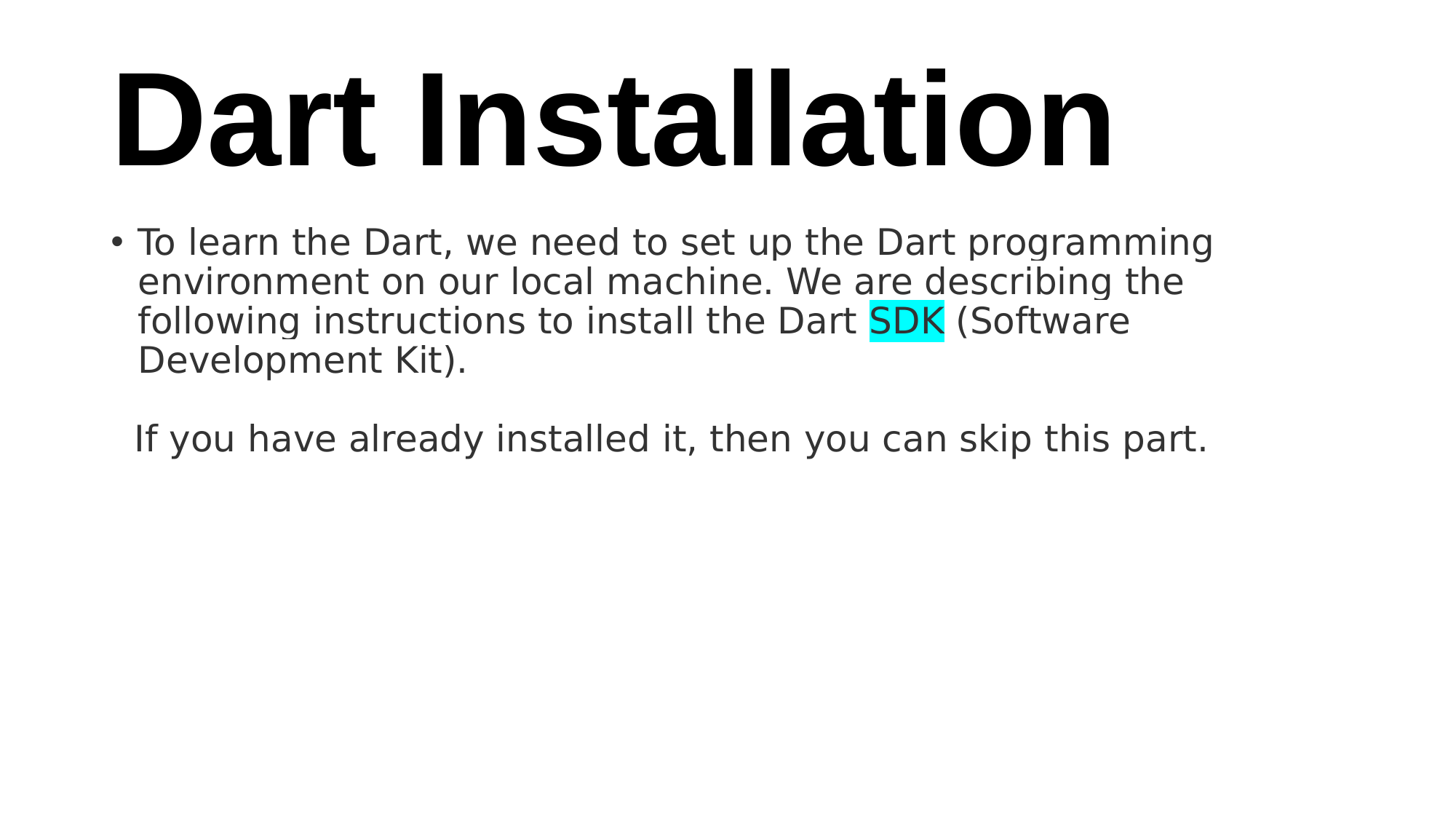

# Dart Installation
To learn the Dart, we need to set up the Dart programming environment on our local machine. We are describing the following instructions to install the Dart SDK (Software Development Kit).

  If you have already installed it, then you can skip this part.